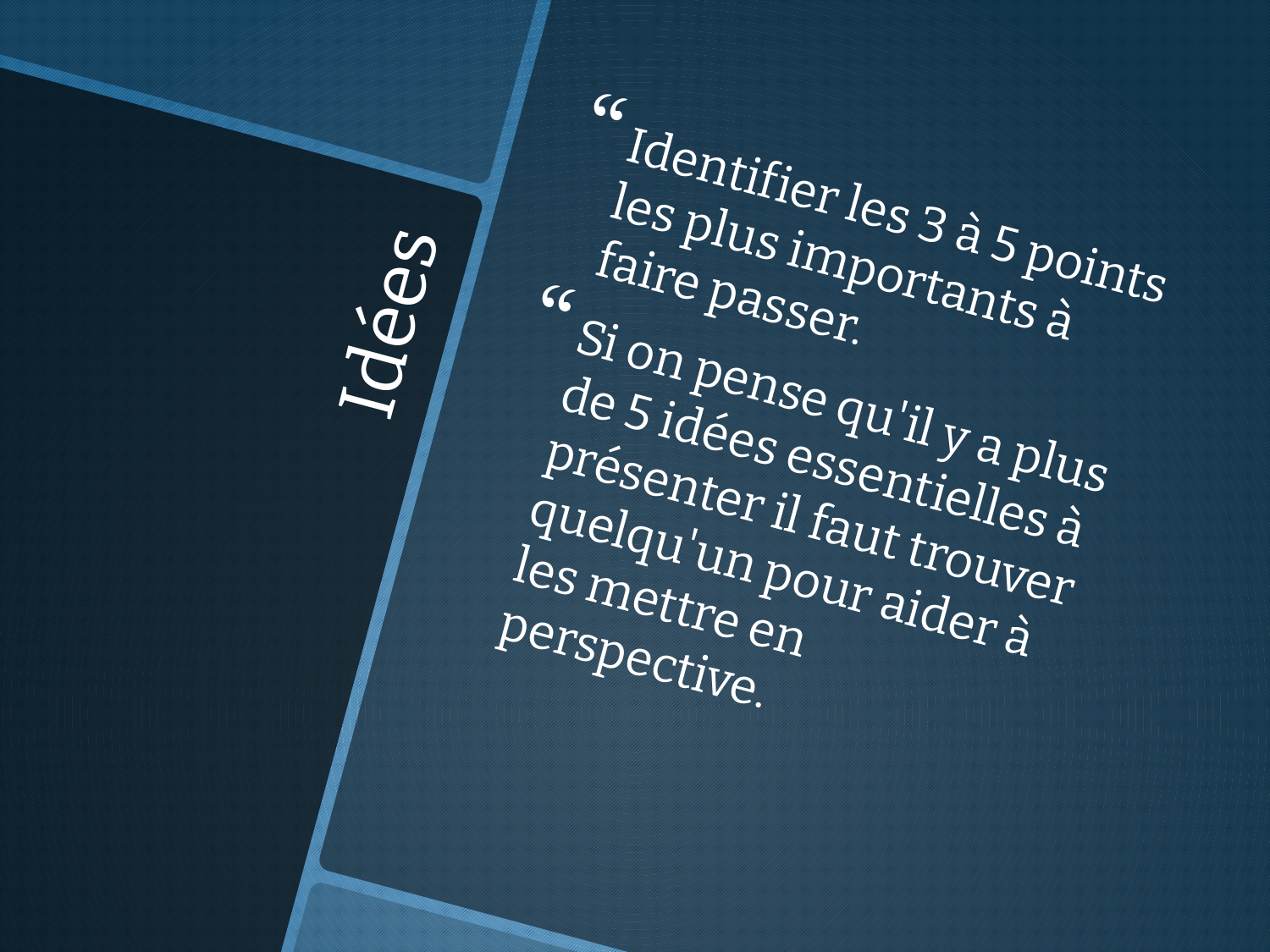

Identifier les 3 à 5 points les plus importants à faire passer.
Si on pense qu'il y a plus de 5 idées essentielles à présenter il faut trouver quelqu'un pour aider à les mettre en perspective.

# Idées